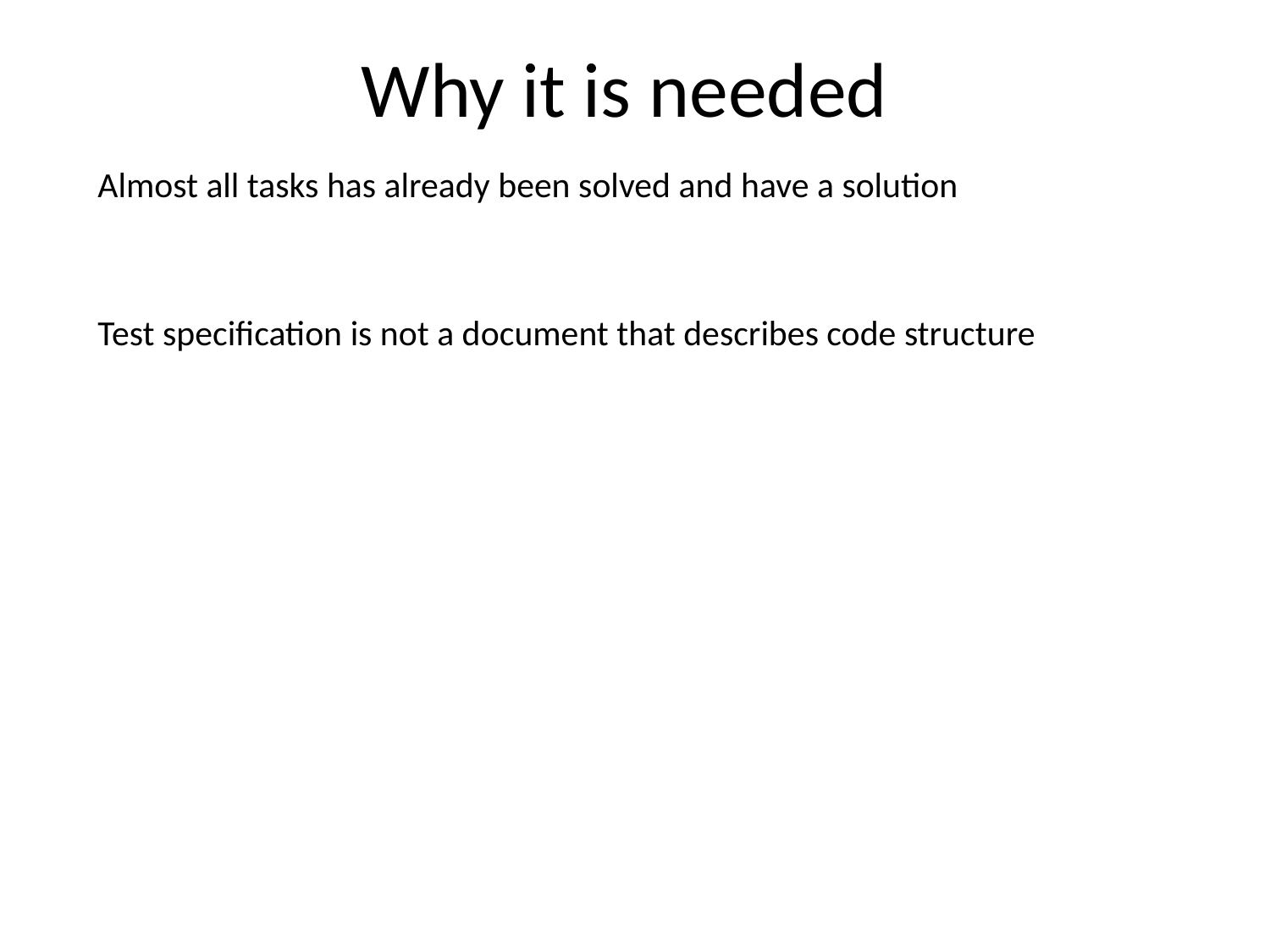

# Why it is needed
Almost all tasks has already been solved and have a solution

Test specification is not a document that describes code structure